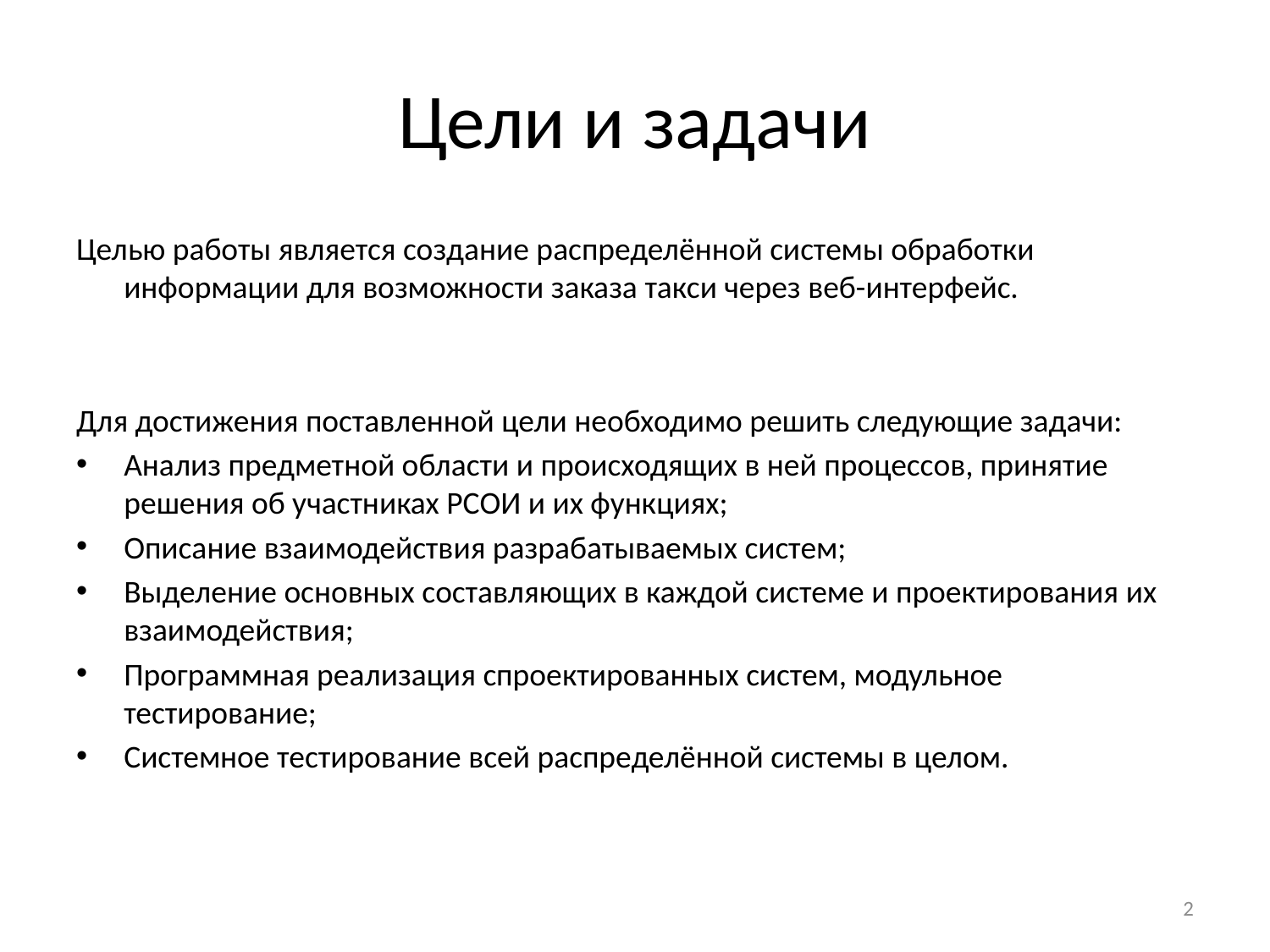

# Цели и задачи
Целью работы является создание распределённой системы обработки информации для возможности заказа такси через веб-интерфейс.

Для достижения поставленной цели необходимо решить следующие задачи:
Анализ предметной области и происходящих в ней процессов, принятие решения об участниках РСОИ и их функциях;
Описание взаимодействия разрабатываемых систем;
Выделение основных составляющих в каждой системе и проектирования их взаимодействия;
Программная реализация спроектированных систем, модульное тестирование;
Системное тестирование всей распределённой системы в целом.
2